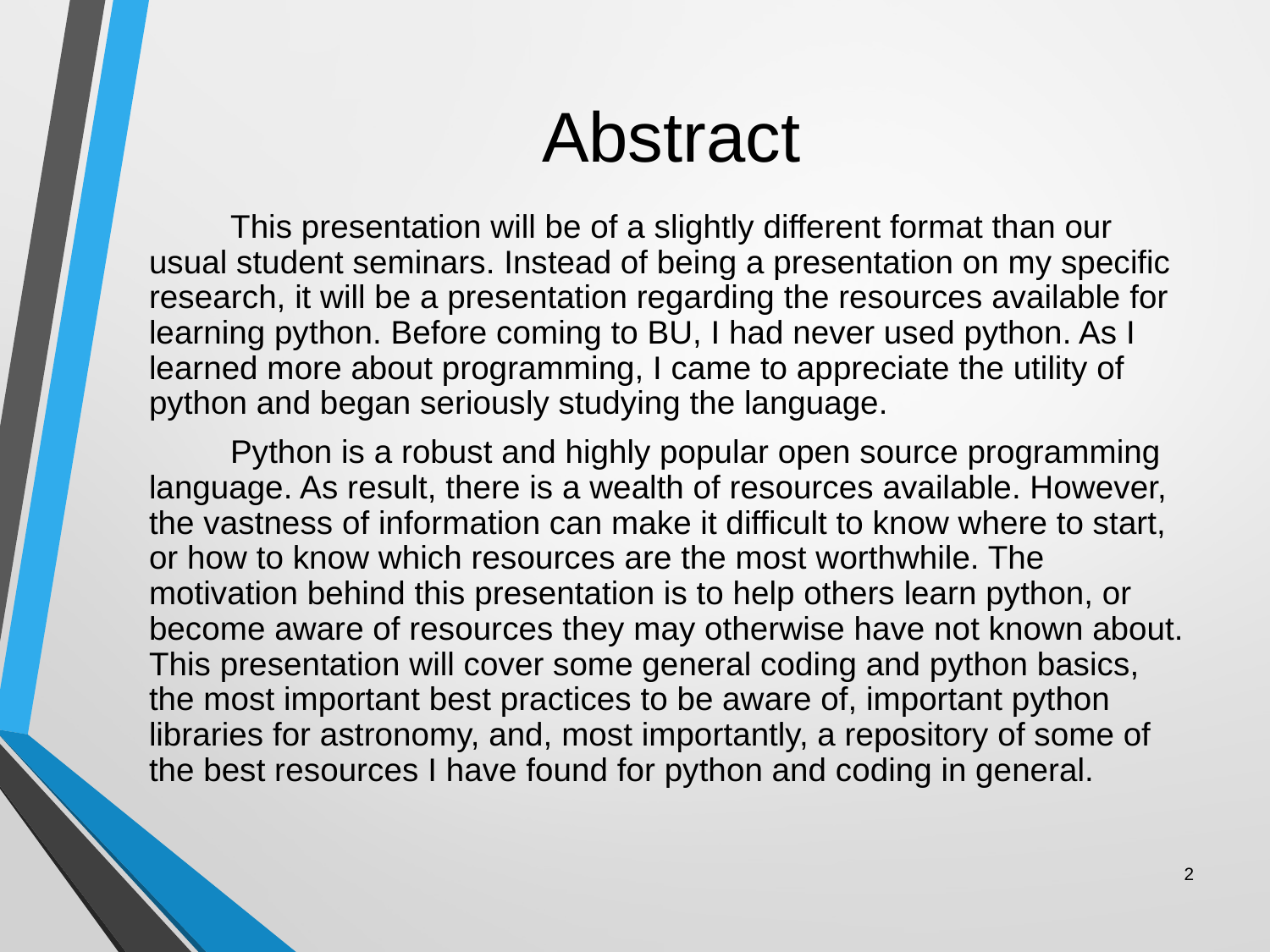

# Abstract
	This presentation will be of a slightly different format than our usual student seminars. Instead of being a presentation on my specific research, it will be a presentation regarding the resources available for learning python. Before coming to BU, I had never used python. As I learned more about programming, I came to appreciate the utility of python and began seriously studying the language.
	Python is a robust and highly popular open source programming language. As result, there is a wealth of resources available. However, the vastness of information can make it difficult to know where to start, or how to know which resources are the most worthwhile. The motivation behind this presentation is to help others learn python, or become aware of resources they may otherwise have not known about. This presentation will cover some general coding and python basics, the most important best practices to be aware of, important python libraries for astronomy, and, most importantly, a repository of some of the best resources I have found for python and coding in general.

2